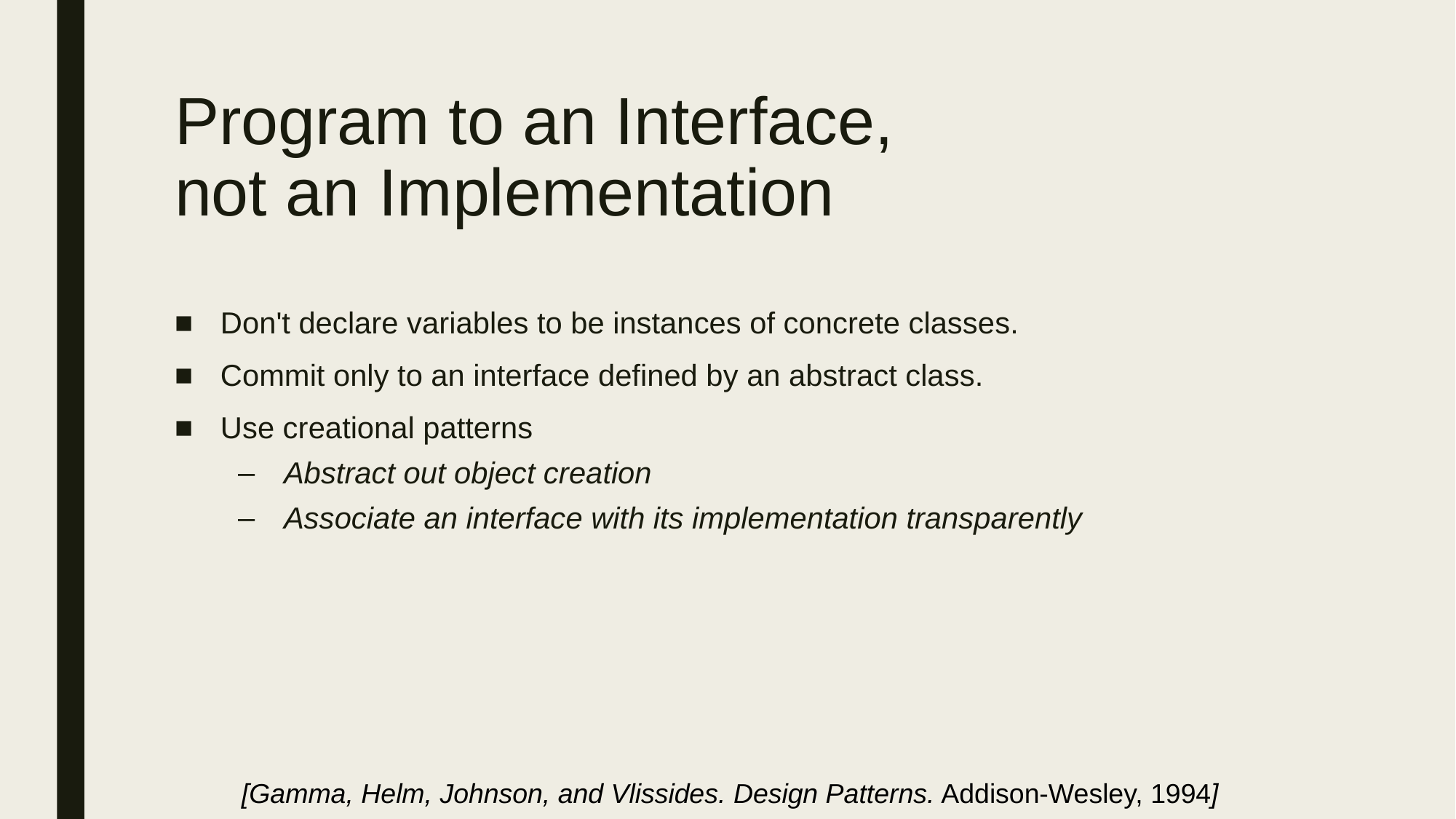

# Program to an Interface, not an Implementation
Don't declare variables to be instances of concrete classes.
Commit only to an interface defined by an abstract class.
Use creational patterns
Abstract out object creation
Associate an interface with its implementation transparently
[Gamma, Helm, Johnson, and Vlissides. Design Patterns. Addison-Wesley, 1994]